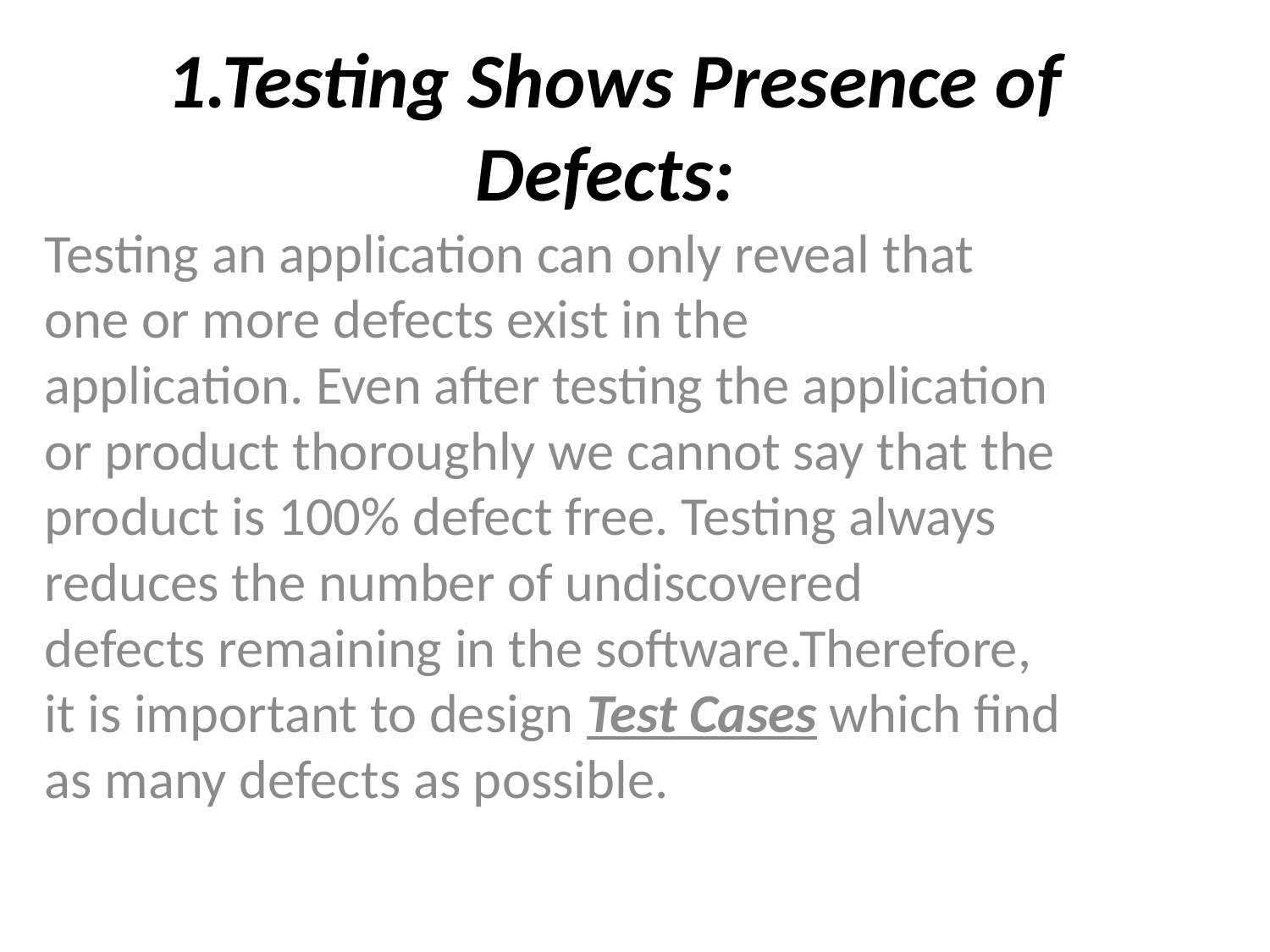

# 1.Testing Shows Presence of Defects:
Testing an application can only reveal that one or more defects exist in the application. Even after testing the application or product thoroughly we cannot say that the product is 100% defect free. Testing always reduces the number of undiscovered defects remaining in the software.Therefore, it is important to design Test Cases which find as many defects as possible.